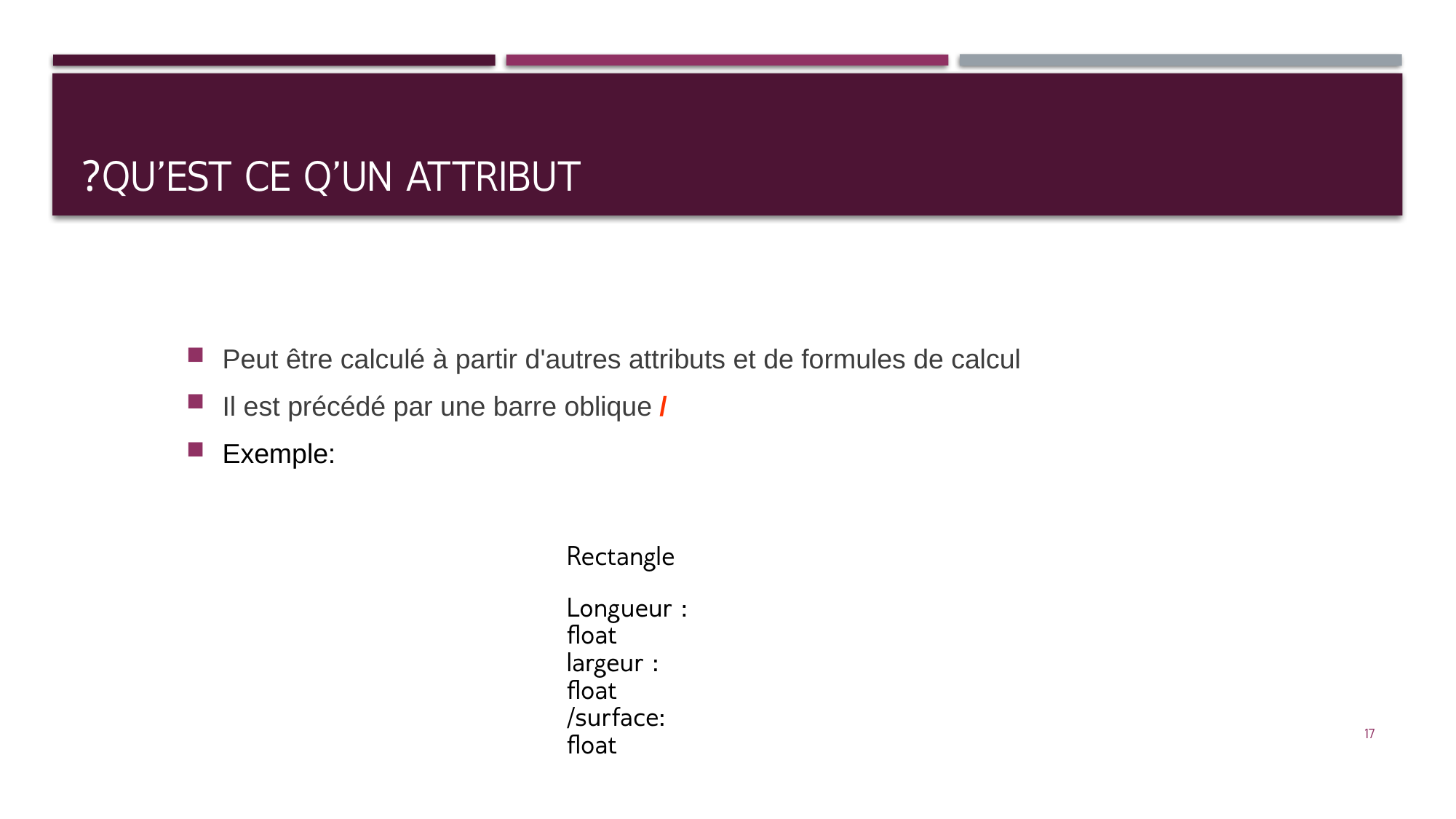

# Qu’est ce q’un attribut?
Peut être calculé à partir d'autres attributs et de formules de calcul
Il est précédé par une barre oblique /
Exemple:

| Rectangle |
| --- |
| Longueur : float largeur : float /surface: float |
17